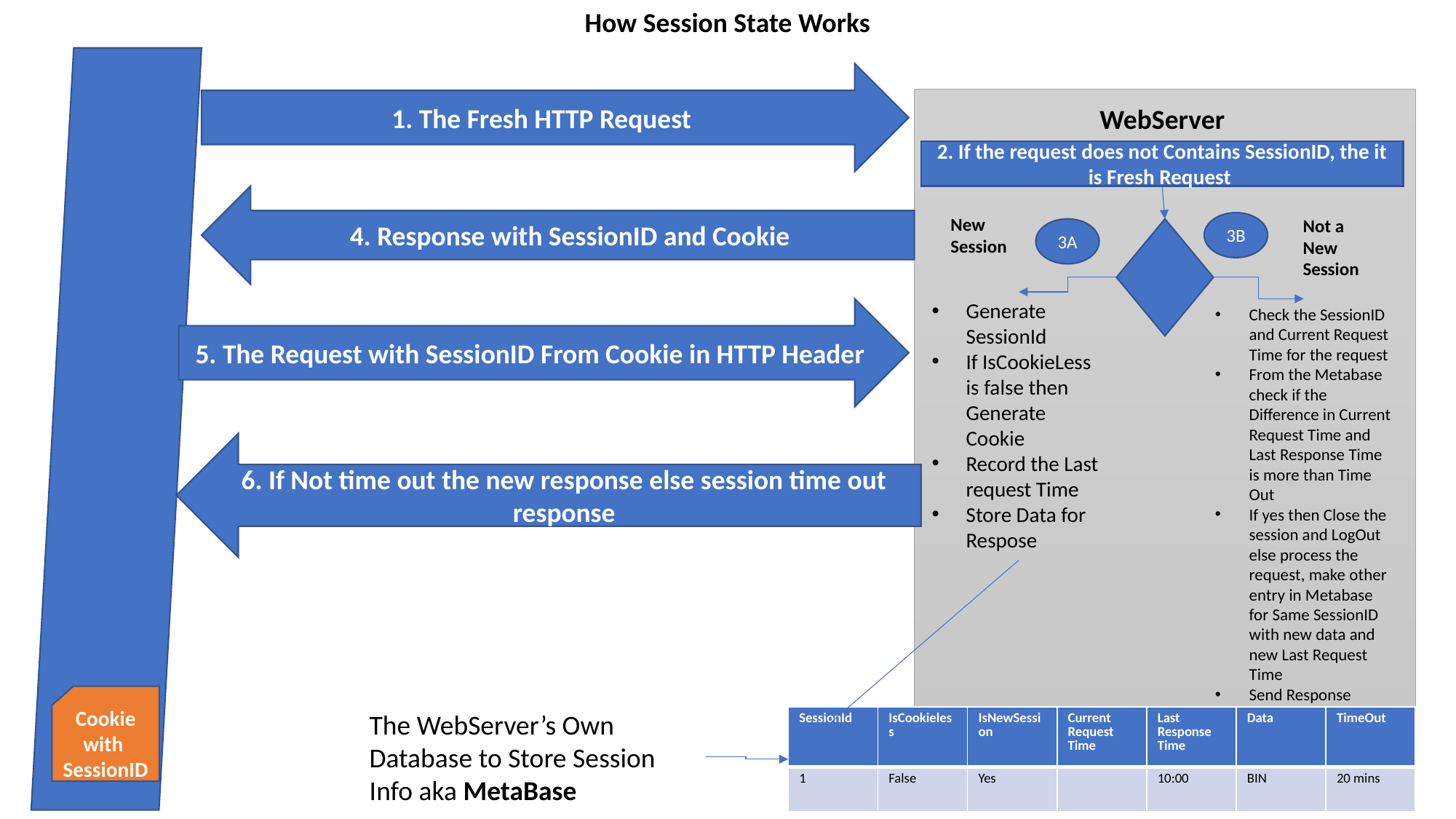

How Session State Works

1. The Fresh HTTP Request

WebServer
2. If the request does not Contains SessionID, the it is Fresh Request
4. Response with SessionID and Cookie
New
Session
Not a New
Session
3B
3A

Generate SessionId
If IsCookieLess is false then Generate Cookie
Record the Last request Time
Store Data for Respose
5. The Request with SessionID From Cookie in HTTP Header
Check the SessionID and Current Request Time for the request
From the Metabase check if the Difference in Current Request Time and Last Response Time is more than Time Out
If yes then Close the session and LogOut else process the request, make other entry in Metabase for Same SessionID with new data and new Last Request Time
Send Response
6. If Not time out the new response else session time out response
Cookie with
SessionID
The WebServer’s Own Database to Store Session Info aka MetaBase
| SessionId | IsCookieless | IsNewSession | Current Request Time | Last Response Time | Data | TimeOut |
| --- | --- | --- | --- | --- | --- | --- |
| 1 | False | Yes |  | 10:00 | BIN | 20 mins |